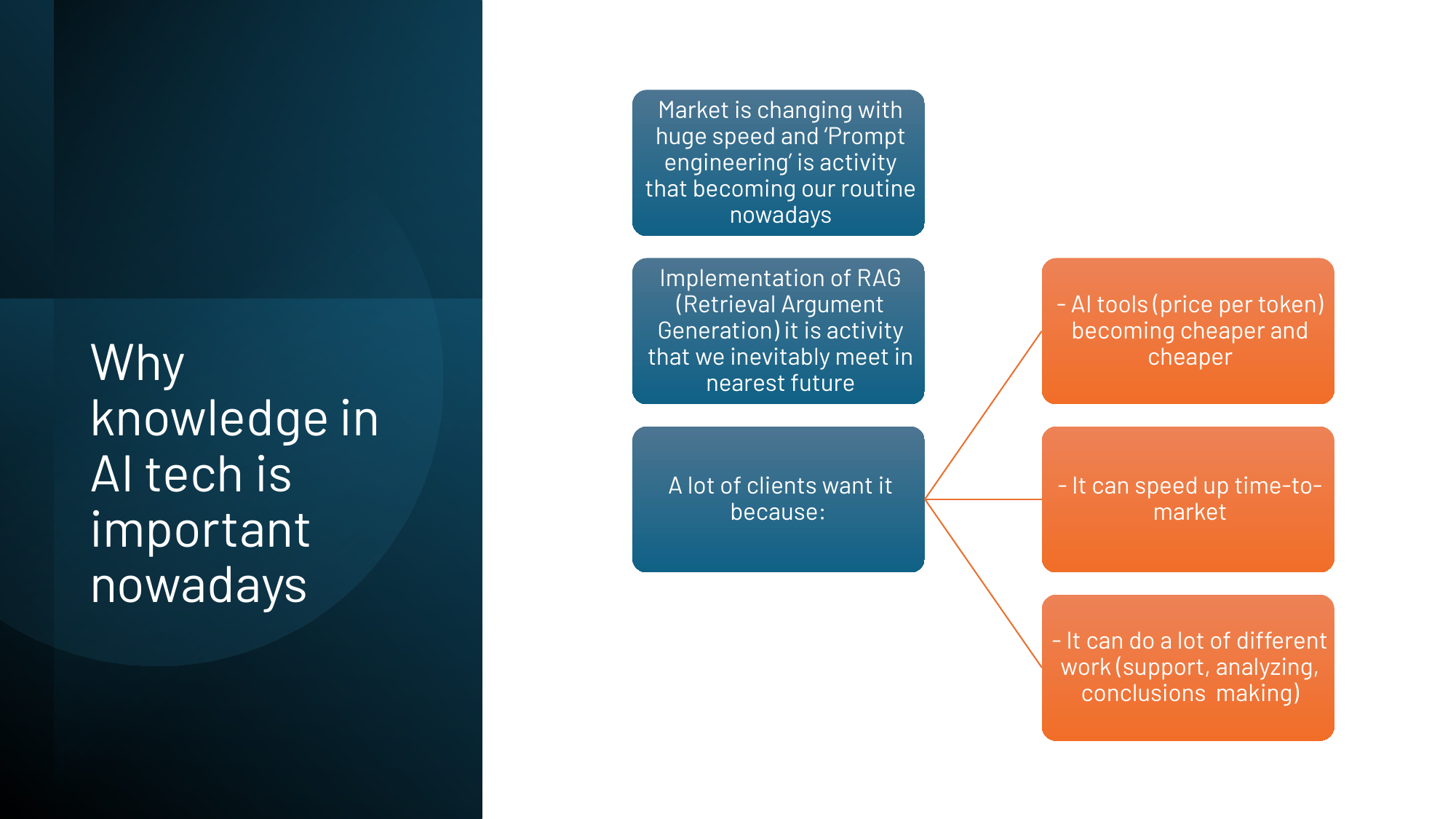

Market is changing with huge speed and ‘Prompt engineering’ is activity that becoming our routine nowadays
Implementation of RAG (Retrieval Argument Generation) it is activity that we inevitably meet in nearest future
A lot of clients want it because:

- AI tools (price per token) becoming cheaper and cheaper

- It can speed up time-to-market

- It can do a lot of different work (support, analyzing, conclusions  making)

# Why knowledge in AI tech is important nowadays